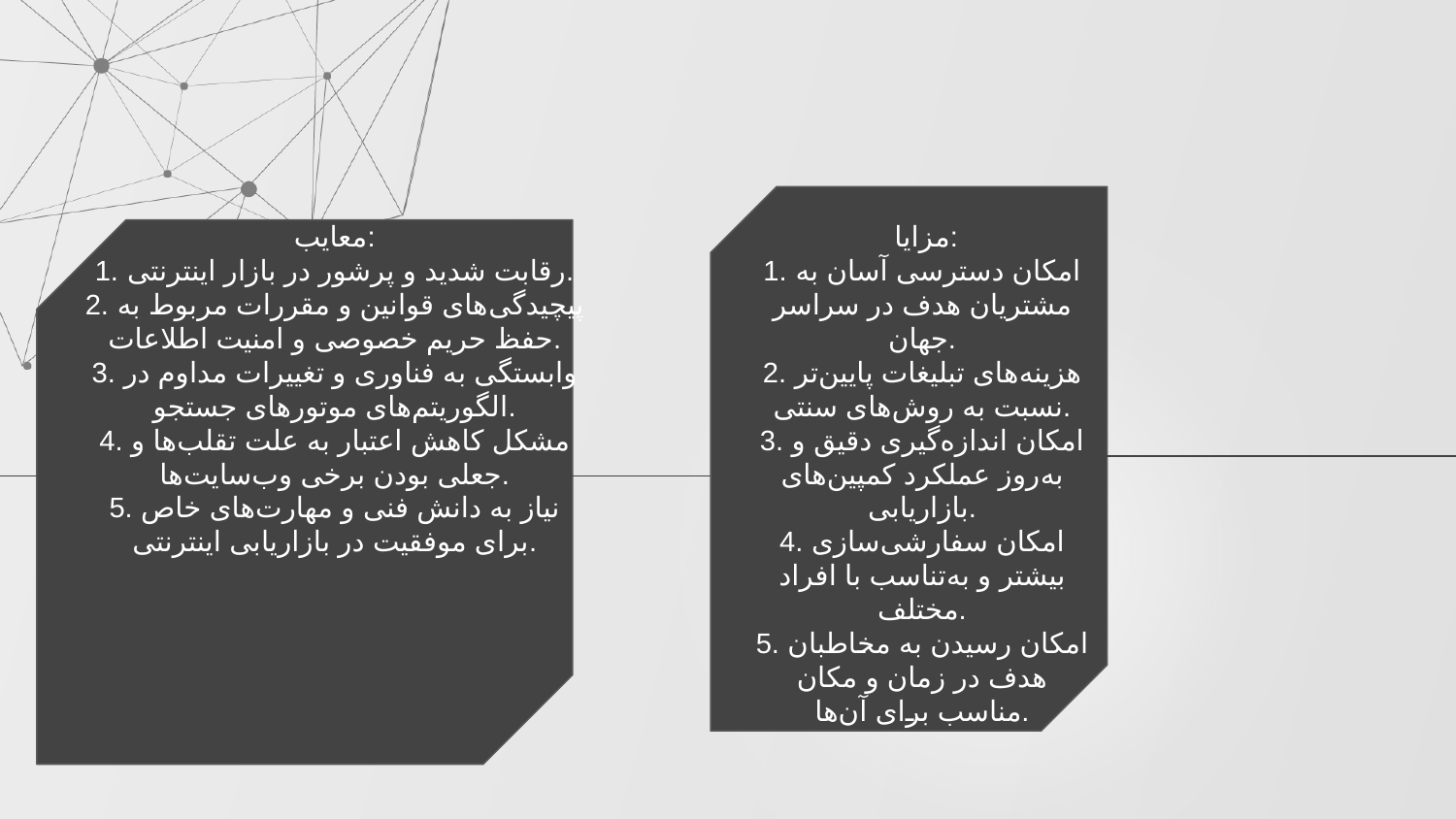

معایب:
1. رقابت شدید و پرشور در بازار اینترنتی.
2. پیچیدگی‌های قوانین و مقررات مربوط به حفظ حریم خصوصی و امنیت اطلاعات.
3. وابستگی به فناوری و تغییرات مداوم در الگوریتم‌های موتورهای جستجو.
4. مشکل کاهش اعتبار به علت تقلب‌ها و جعلی بودن برخی وب‌سایت‌ها.
5. نیاز به دانش فنی و مهارت‌های خاص برای موفقیت در بازاریابی اینترنتی.

 مزایا:
1. امکان دسترسی آسان به مشتریان هدف در سراسر جهان.
2. هزینه‌های تبلیغات پایین‌تر نسبت به روش‌های سنتی.
3. امکان اندازه‌گیری دقیق و به‌روز عملکرد کمپین‌های بازاریابی.
4. امکان سفارشی‌سازی بیشتر و به‌تناسب با افراد مختلف.
5. امکان رسیدن به مخاطبان هدف در زمان و مکان مناسب برای آن‌ها.